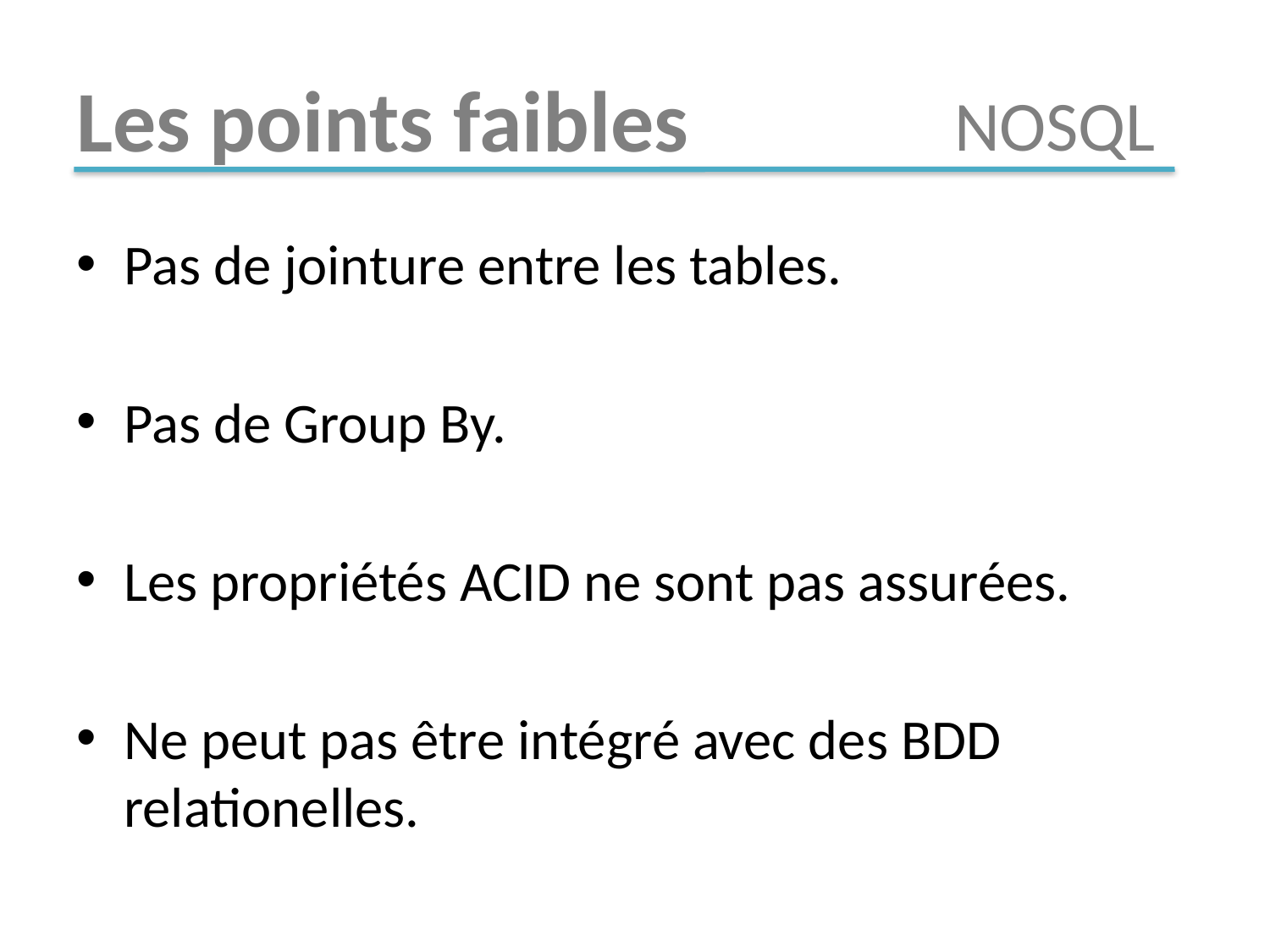

# Les points faibles
NOSQL
Pas de jointure entre les tables.

Pas de Group By.

Les propriétés ACID ne sont pas assurées.

Ne peut pas être intégré avec des BDD relationelles.